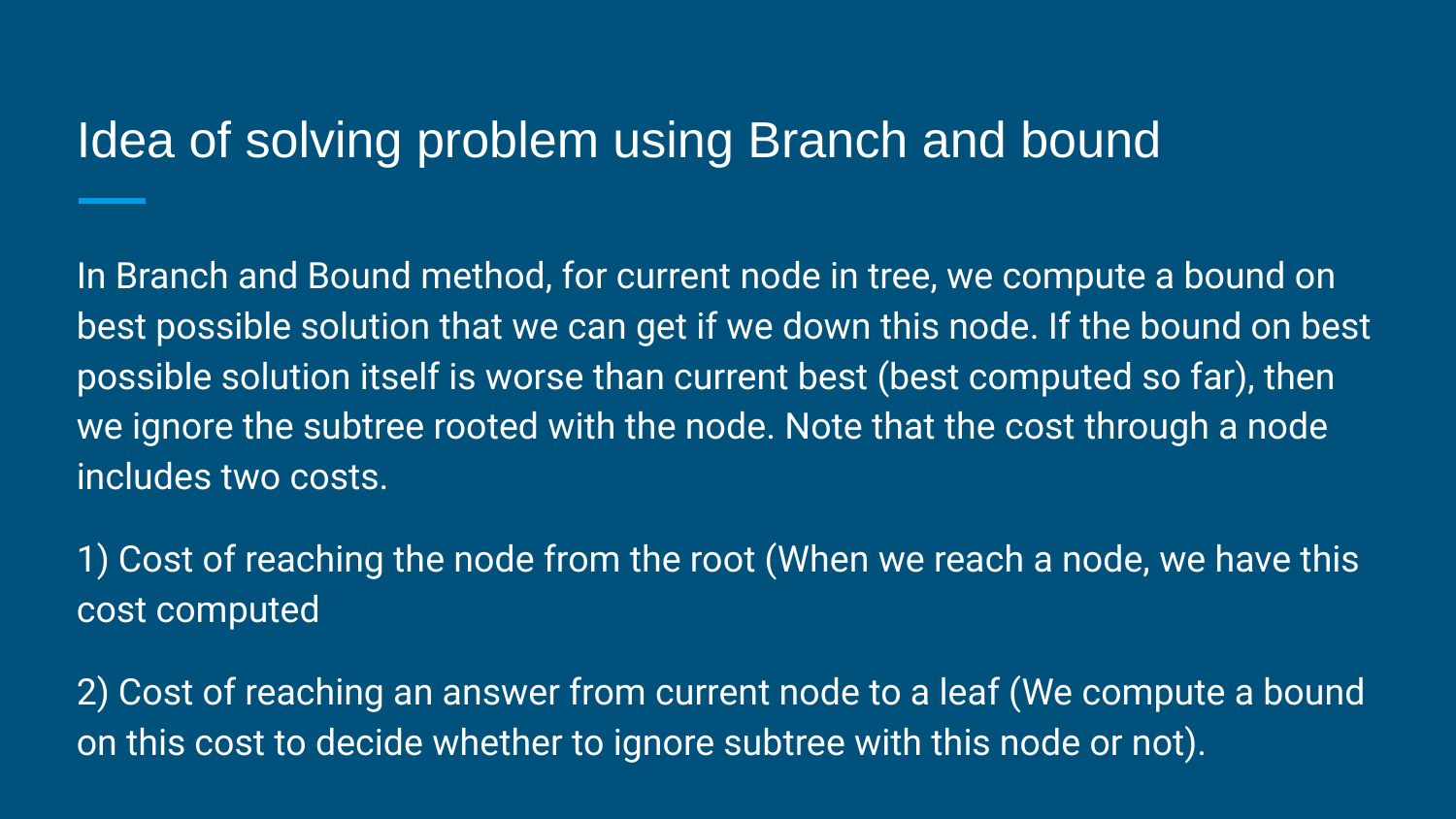

# Idea of solving problem using Branch and bound
In Branch and Bound method, for current node in tree, we compute a bound on best possible solution that we can get if we down this node. If the bound on best possible solution itself is worse than current best (best computed so far), then we ignore the subtree rooted with the node. Note that the cost through a node includes two costs.
1) Cost of reaching the node from the root (When we reach a node, we have this cost computed
2) Cost of reaching an answer from current node to a leaf (We compute a bound on this cost to decide whether to ignore subtree with this node or not).